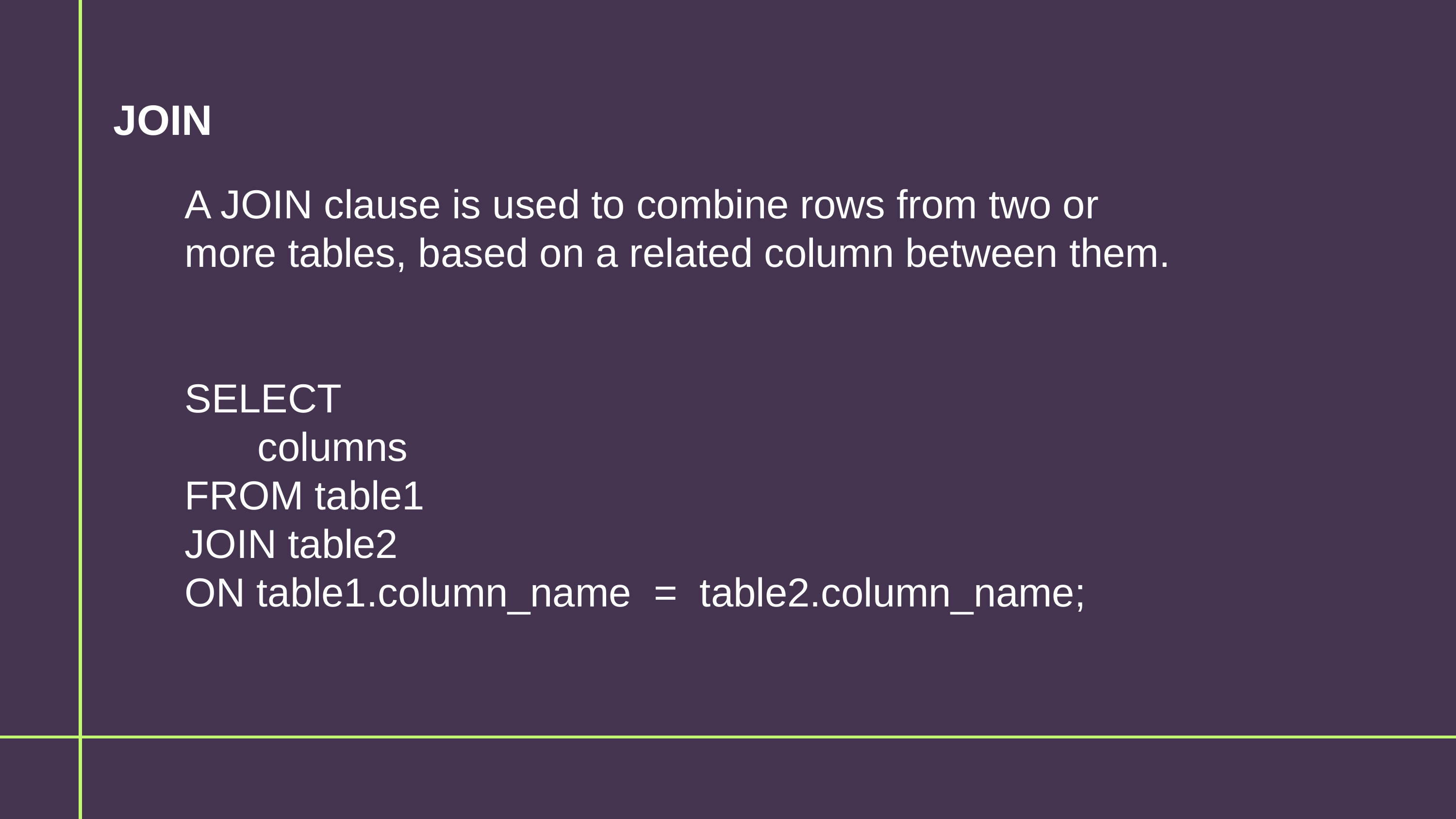

JOIN
A JOIN clause is used to combine rows from two or more tables, based on a related column between them.

SELECT
	columns
FROM table1
JOIN table2
ON table1.column_name  =  table2.column_name;